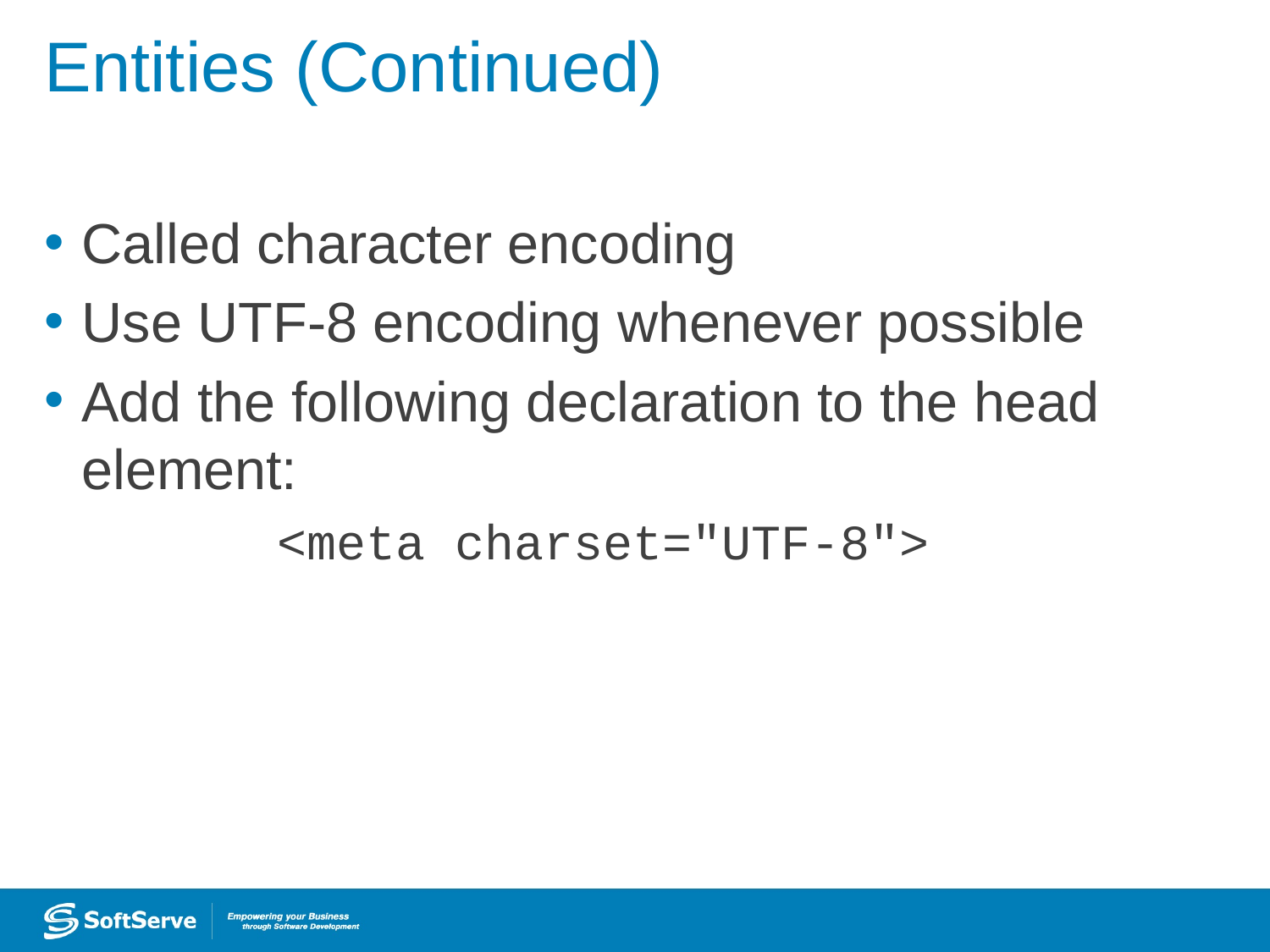

# Entities (Continued)
Called character encoding
Use UTF-8 encoding whenever possible
Add the following declaration to the head element:
<meta charset="UTF-8">